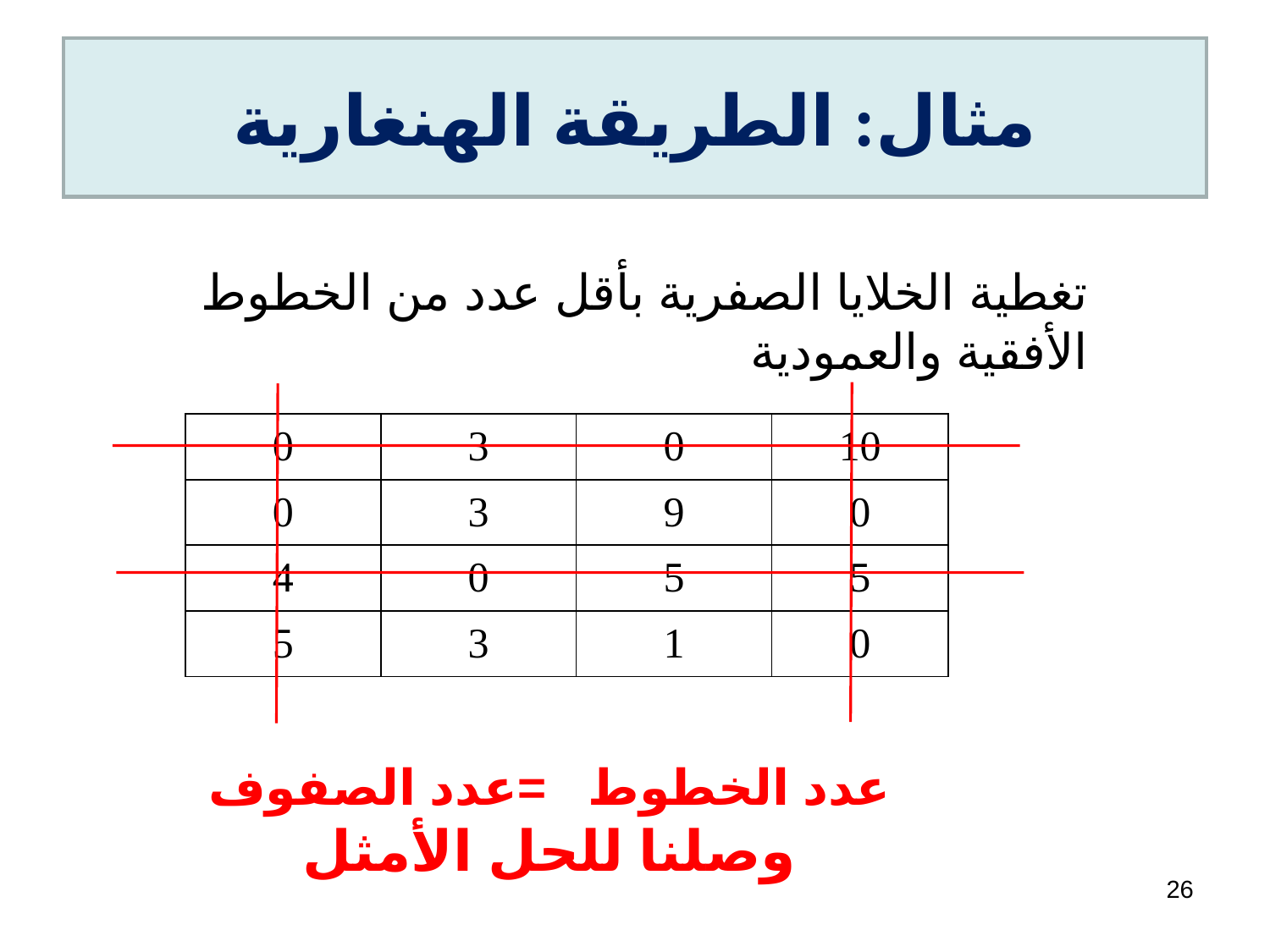

# مثال: الطريقة الهنغارية
تغطية الخلايا الصفرية بأقل عدد من الخطوط الأفقية والعمودية

| 0 | 3 | 0 | 10 |
| --- | --- | --- | --- |
| 0 | 3 | 9 | 0 |
| 4 | 0 | 5 | 5 |
| 5 | 3 | 1 | 0 |

عدد الخطوط   =عدد الصفوف
وصلنا للحل الأمثل
26